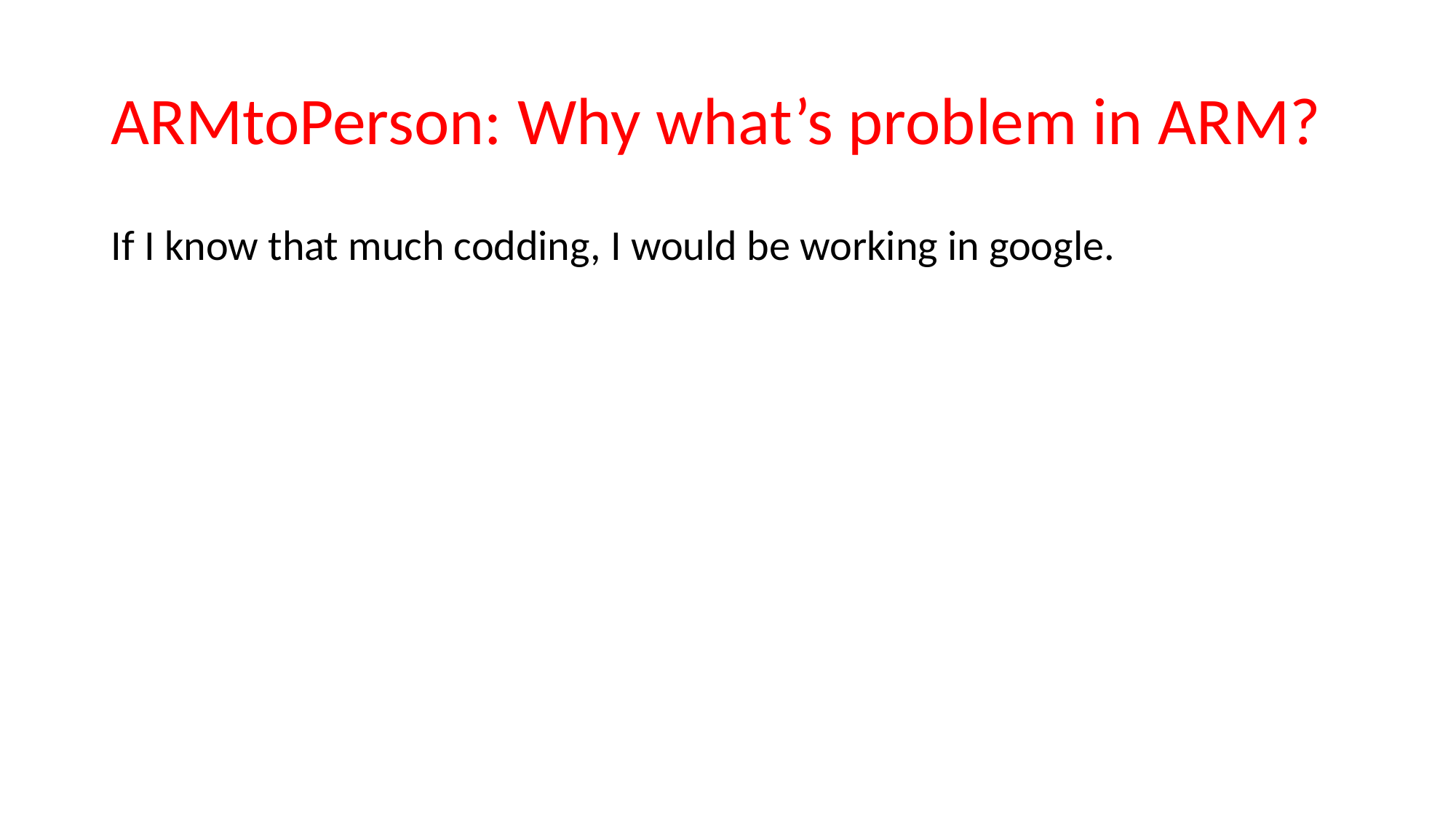

# ARMtoPerson: Why what’s problem in ARM?
If I know that much codding, I would be working in google.